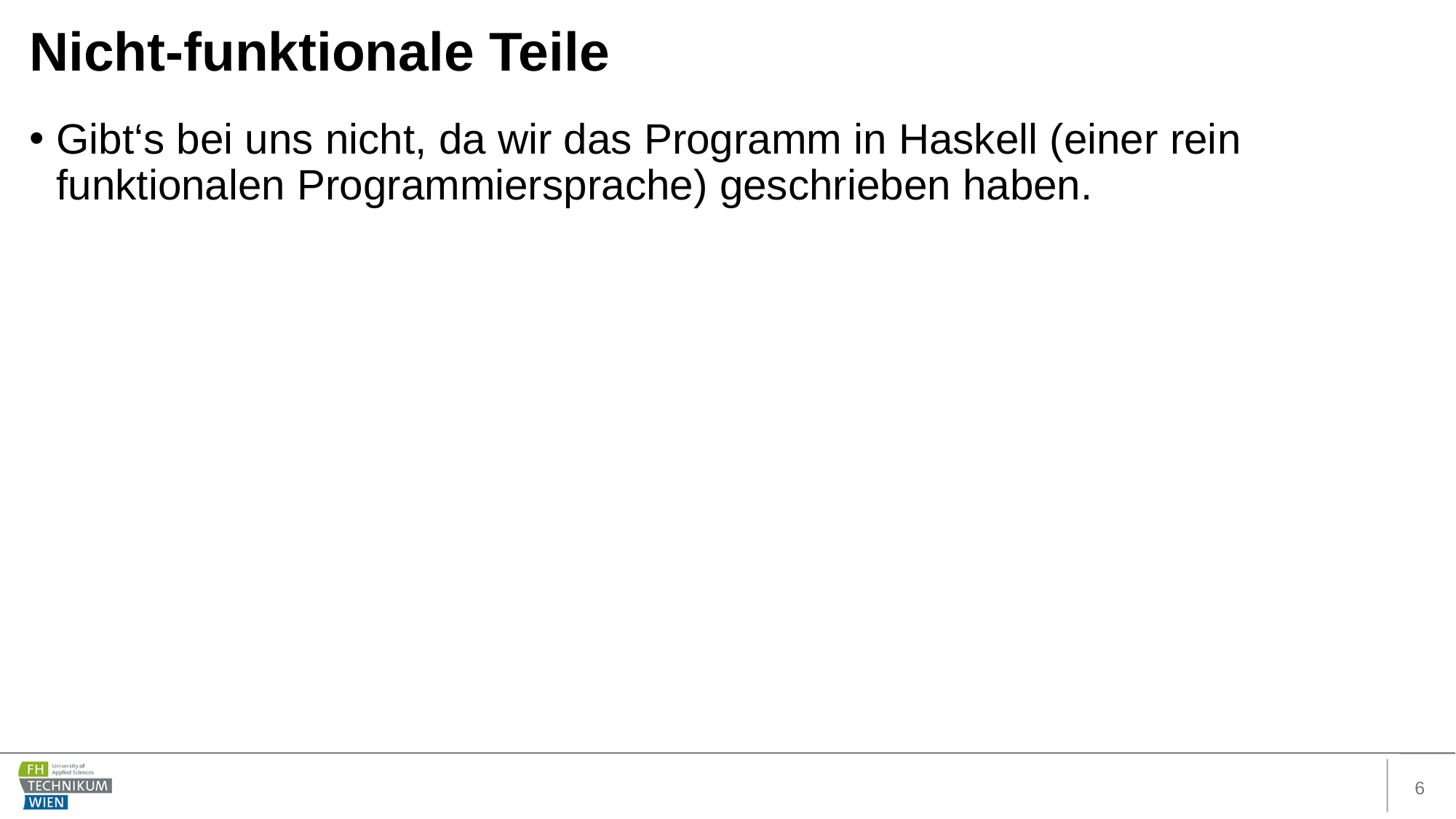

Nicht-funktionale Teile
Gibt‘s bei uns nicht, da wir das Programm in Haskell (einer rein funktionalen Programmiersprache) geschrieben haben.